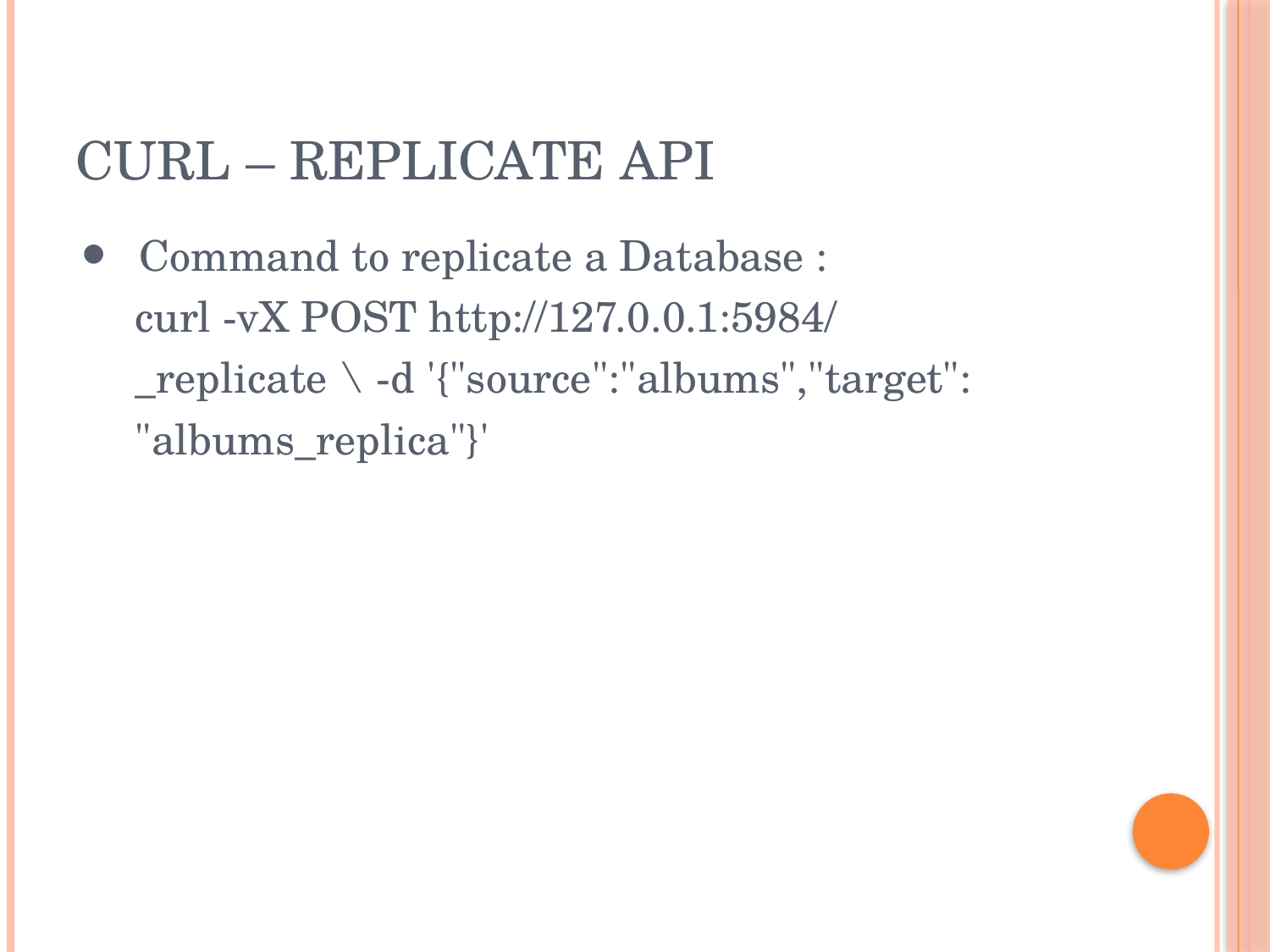

# CURL – Replicate API
Command to replicate a Database :
     curl -vX POST http://127.0.0.1:5984/
     _replicate \ -d '{"source":"albums","target":
     "albums_replica"}'